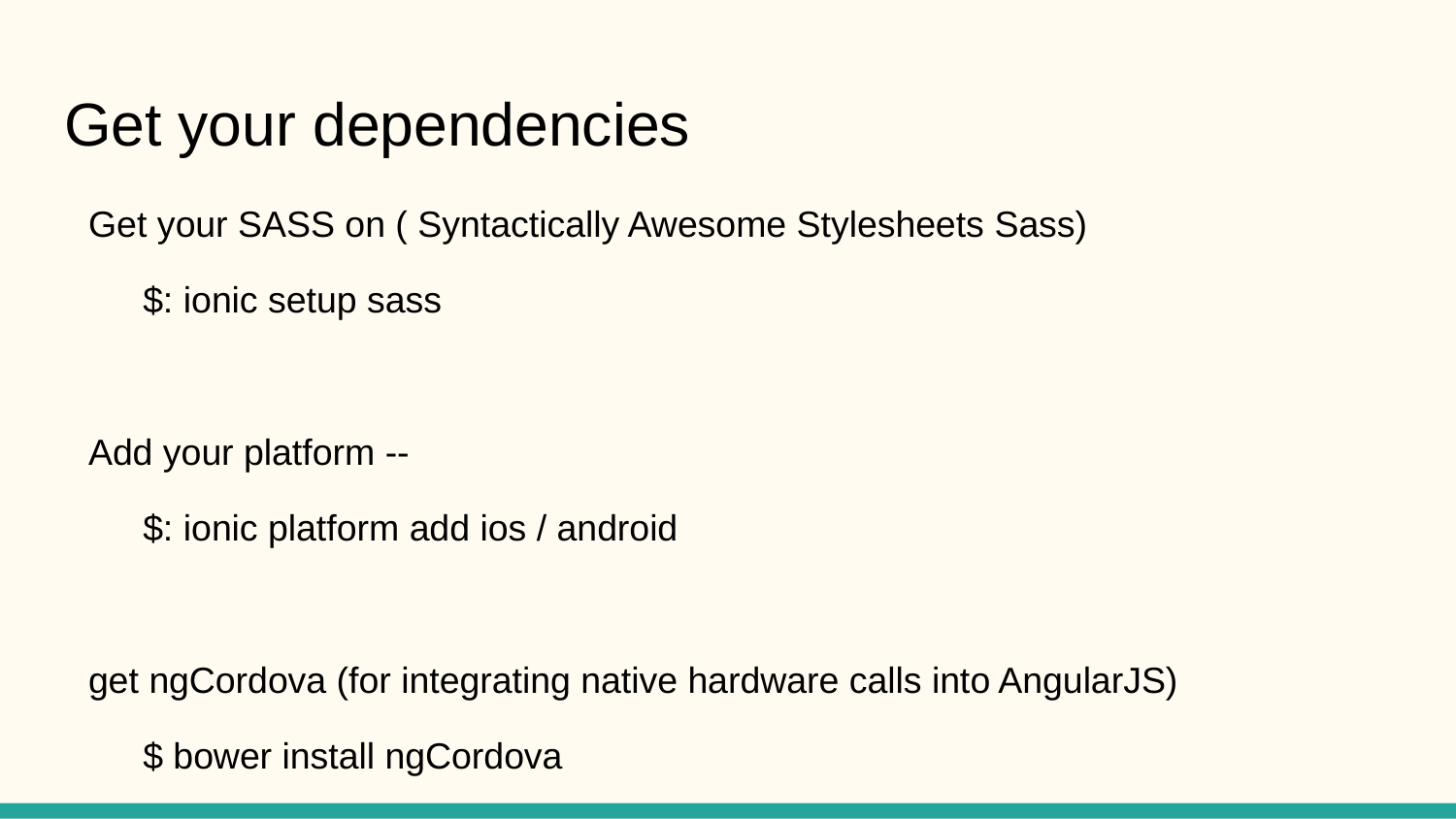

# Get your dependencies
Get your SASS on ( Syntactically Awesome Stylesheets Sass)
$: ionic setup sass

Add your platform --
$: ionic platform add ios / android

get ngCordova (for integrating native hardware calls into AngularJS)
$ bower install ngCordova